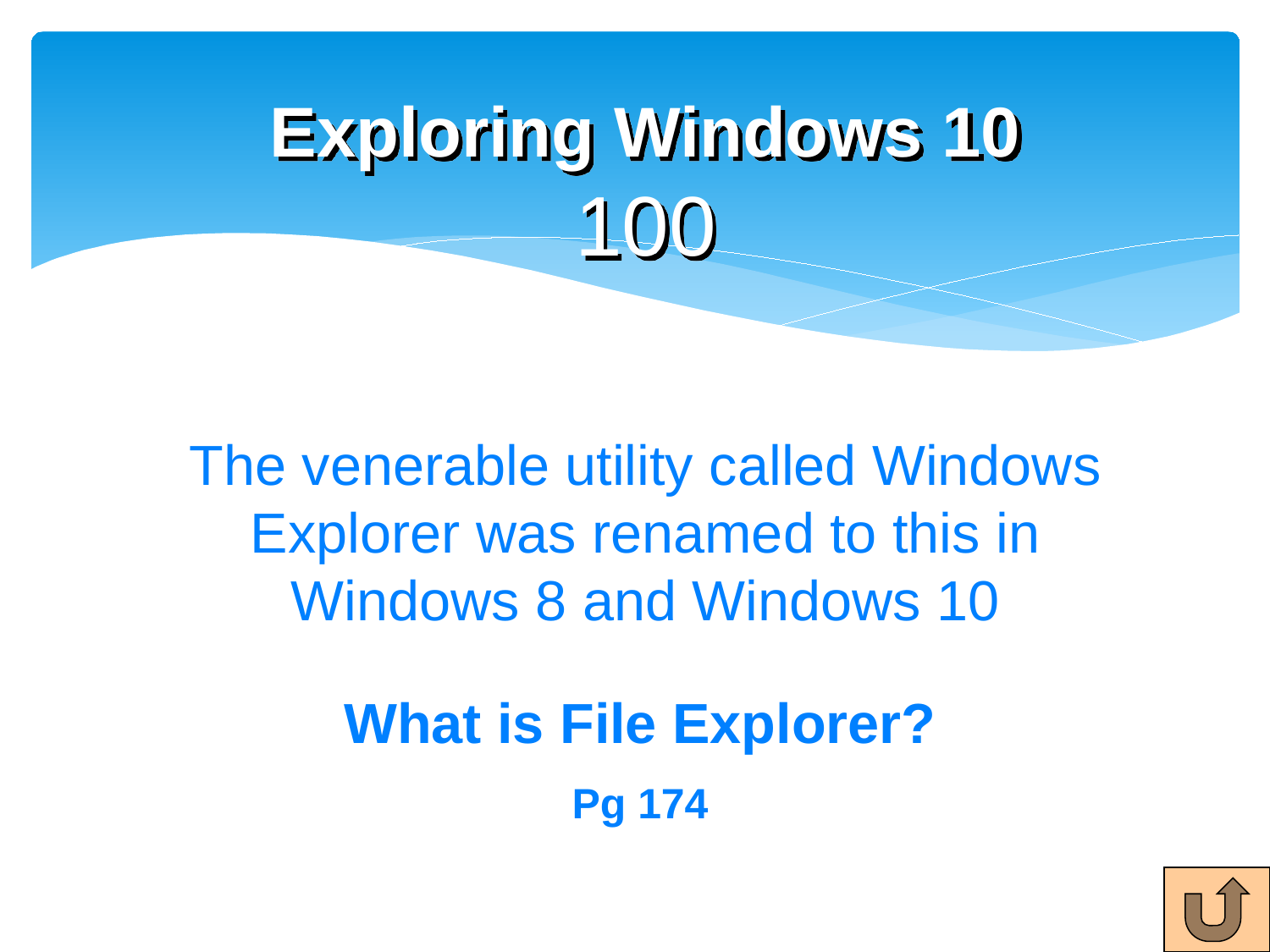

# Exploring Windows 10 100
The venerable utility called Windows Explorer was renamed to this in Windows 8 and Windows 10
What is File Explorer?
Pg 174